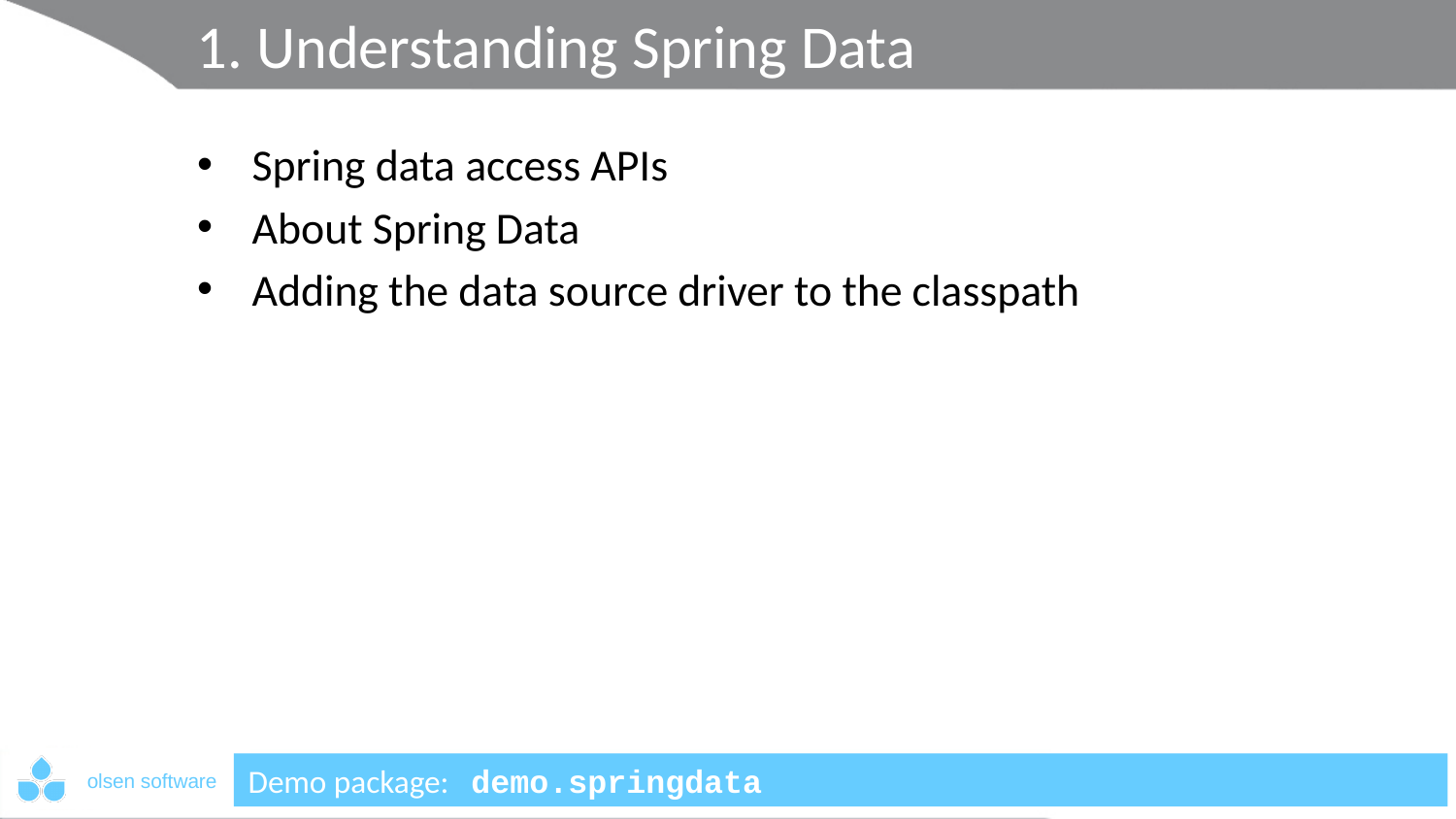

# 1. Understanding Spring Data
Spring data access APIs
About Spring Data
Adding the data source driver to the classpath

Demo package:   demo.springdata